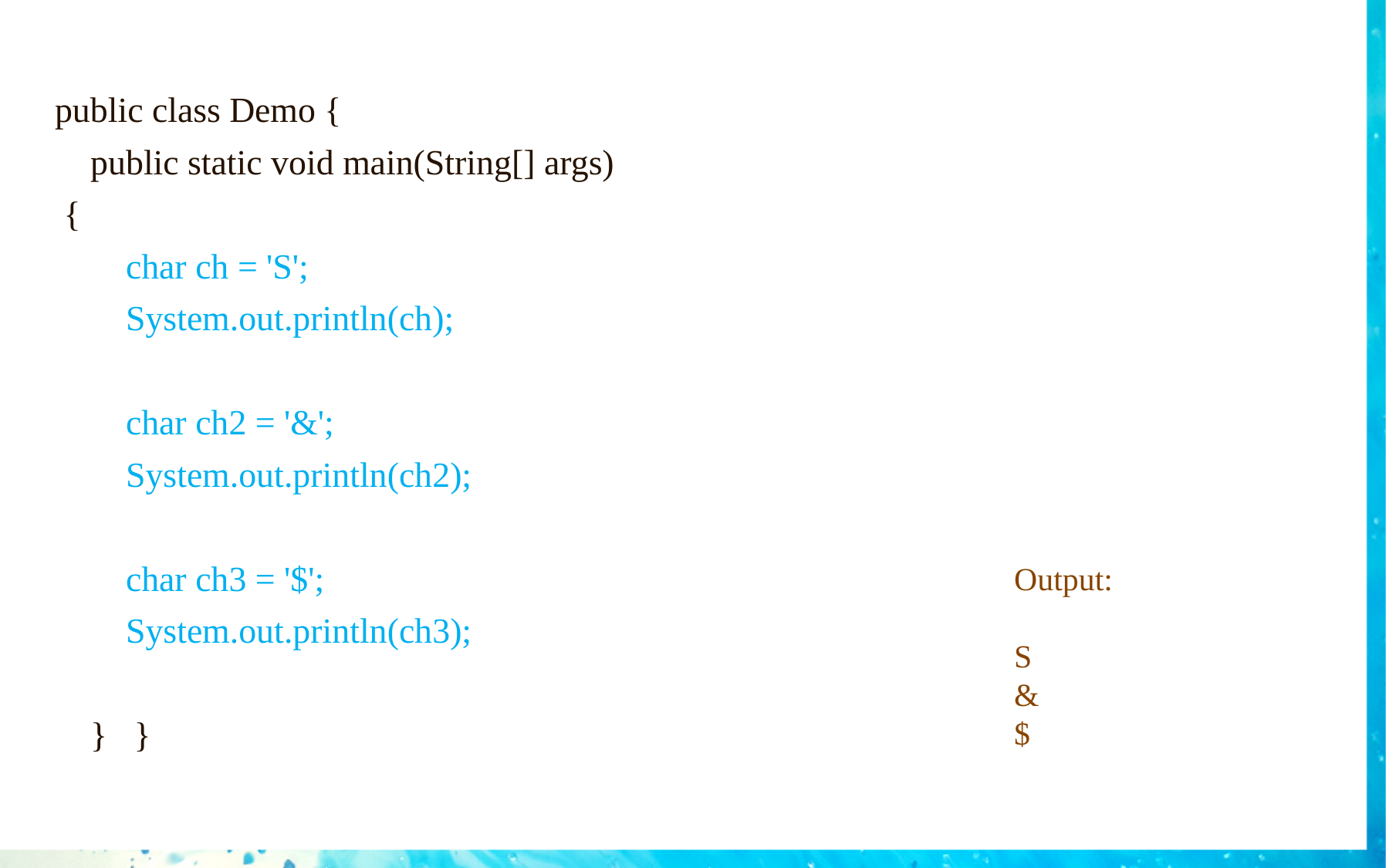

public class Demo {
    public static void main(String[] args)
 {
        char ch = 'S';
        System.out.println(ch);

        char ch2 = '&';
        System.out.println(ch2);

        char ch3 = '$';
        System.out.println(ch3);

    }   }

Output:

S
&
$